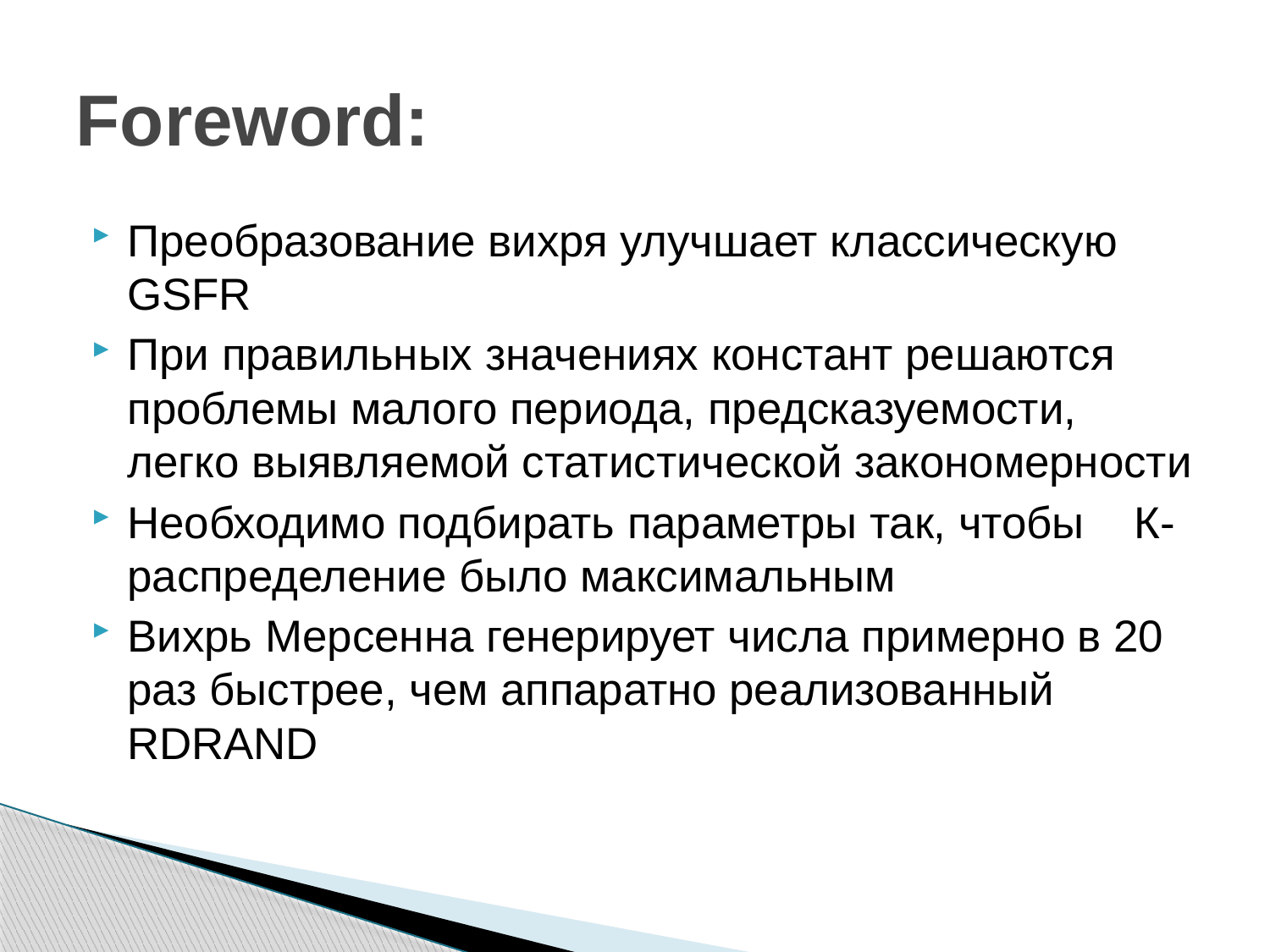

# Foreword:
Преобразование вихря улучшает классическую GSFR
При правильных значениях констант решаются проблемы малого периода, предсказуемости, легко выявляемой статистической закономерности
Необходимо подбирать параметры так, чтобы    К-распределение было максимальным
Вихрь Мерсенна генерирует числа примерно в 20 раз быстрее, чем аппаратно реализованный RDRAND